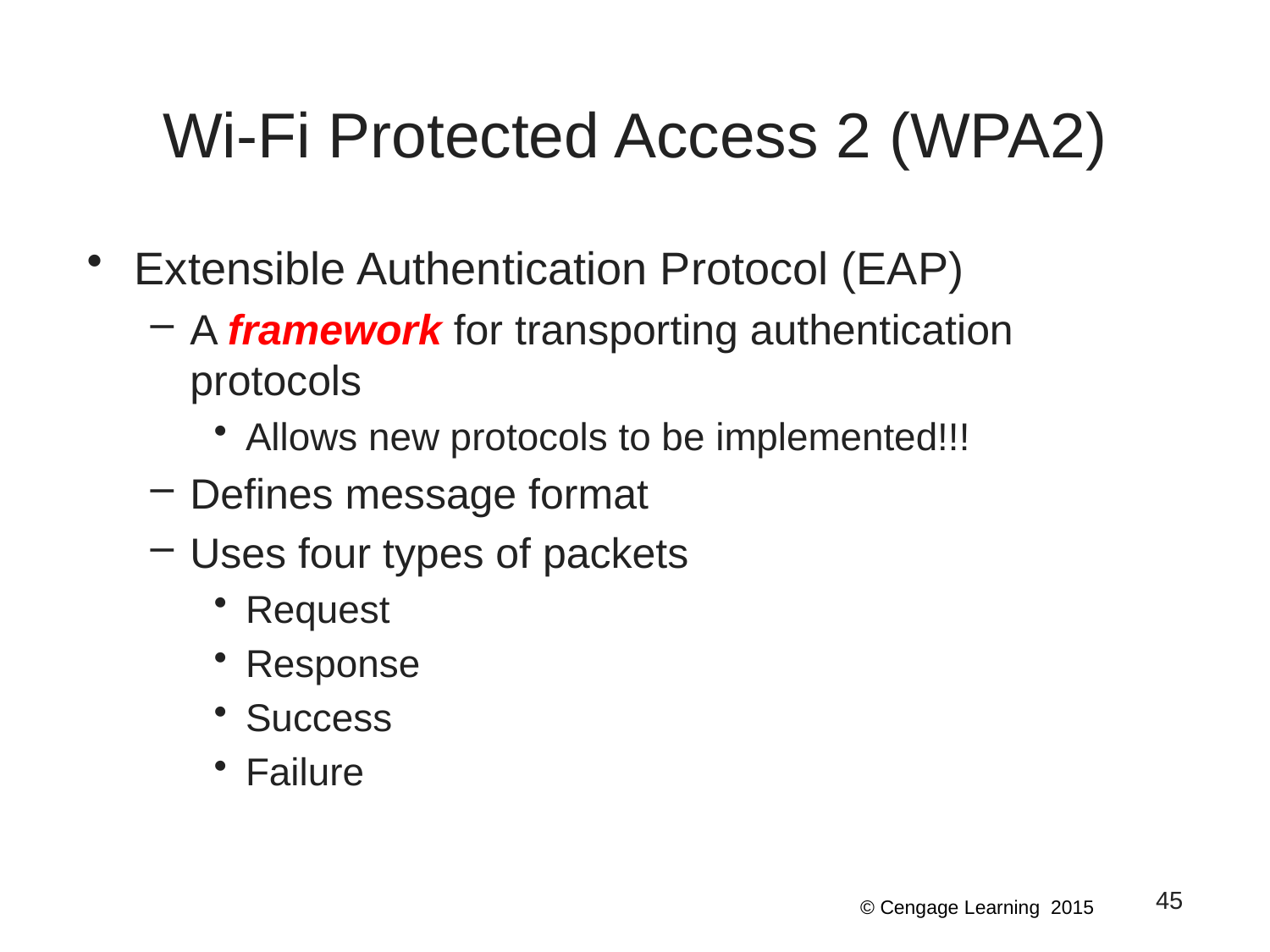

# Wi-Fi Protected Access 2 (WPA2)
Extensible Authentication Protocol (EAP)
A framework for transporting authentication protocols
Allows new protocols to be implemented!!!
Defines message format
Uses four types of packets
Request
Response
Success
Failure
45